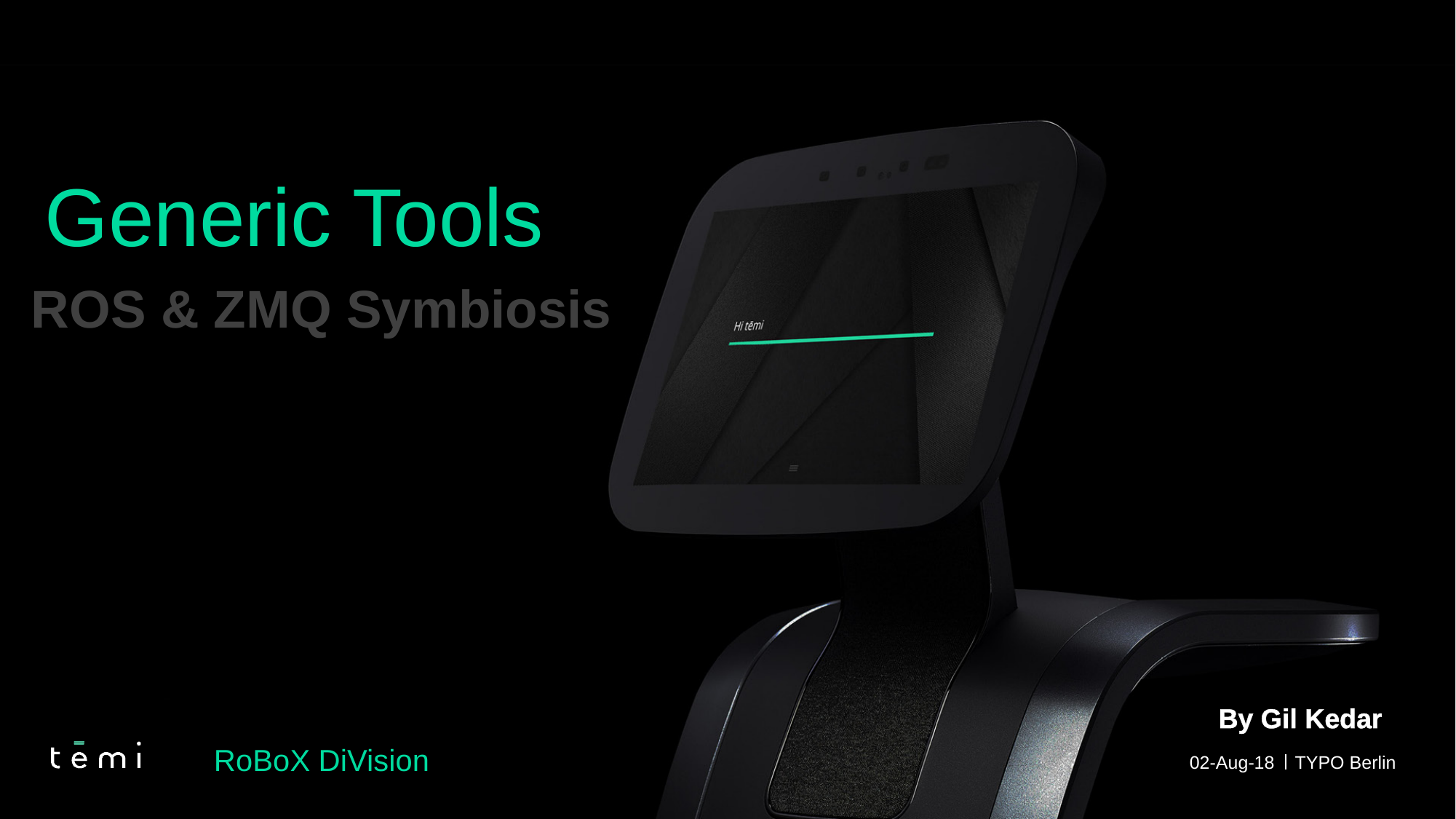

Generic Tools
ROS & ZMQ Symbiosis
By Gil Kedar
RoBoX DiVision
02-Aug-18